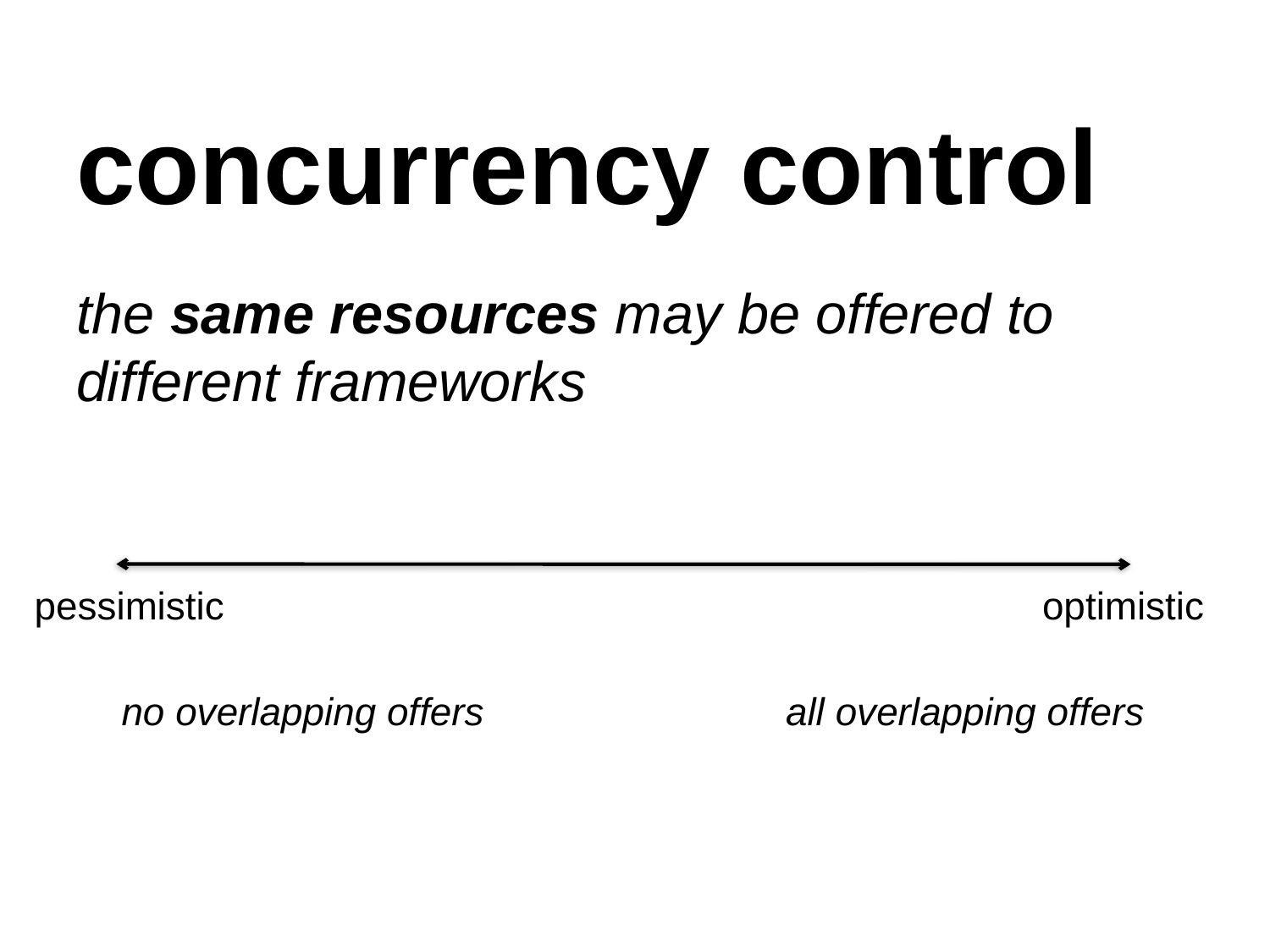

# concurrency control
the same resources may be offered to different frameworks
pessimistic
optimistic
no overlapping offers
all overlapping offers